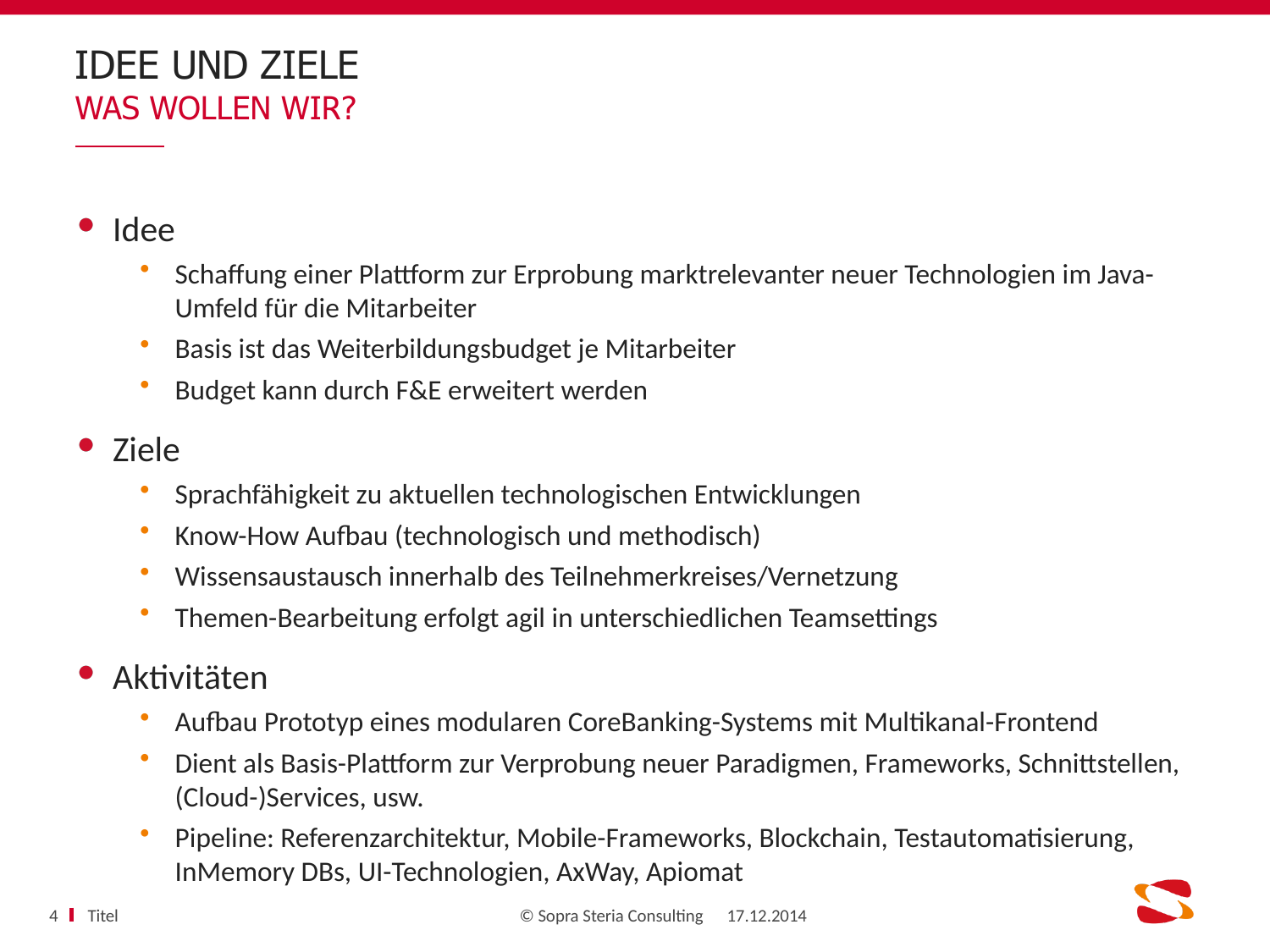

# Idee und Ziele
Was wollen wir?
Idee
Schaffung einer Plattform zur Erprobung marktrelevanter neuer Technologien im Java-Umfeld für die Mitarbeiter
Basis ist das Weiterbildungsbudget je Mitarbeiter
Budget kann durch F&E erweitert werden
Ziele
Sprachfähigkeit zu aktuellen technologischen Entwicklungen
Know-How Aufbau (technologisch und methodisch)
Wissensaustausch innerhalb des Teilnehmerkreises/Vernetzung
Themen-Bearbeitung erfolgt agil in unterschiedlichen Teamsettings
Aktivitäten
Aufbau Prototyp eines modularen CoreBanking-Systems mit Multikanal-Frontend
Dient als Basis-Plattform zur Verprobung neuer Paradigmen, Frameworks, Schnittstellen, (Cloud-)Services, usw.
Pipeline: Referenzarchitektur, Mobile-Frameworks, Blockchain, Testautomatisierung, InMemory DBs, UI-Technologien, AxWay, Apiomat

Titel
4
17.12.2014